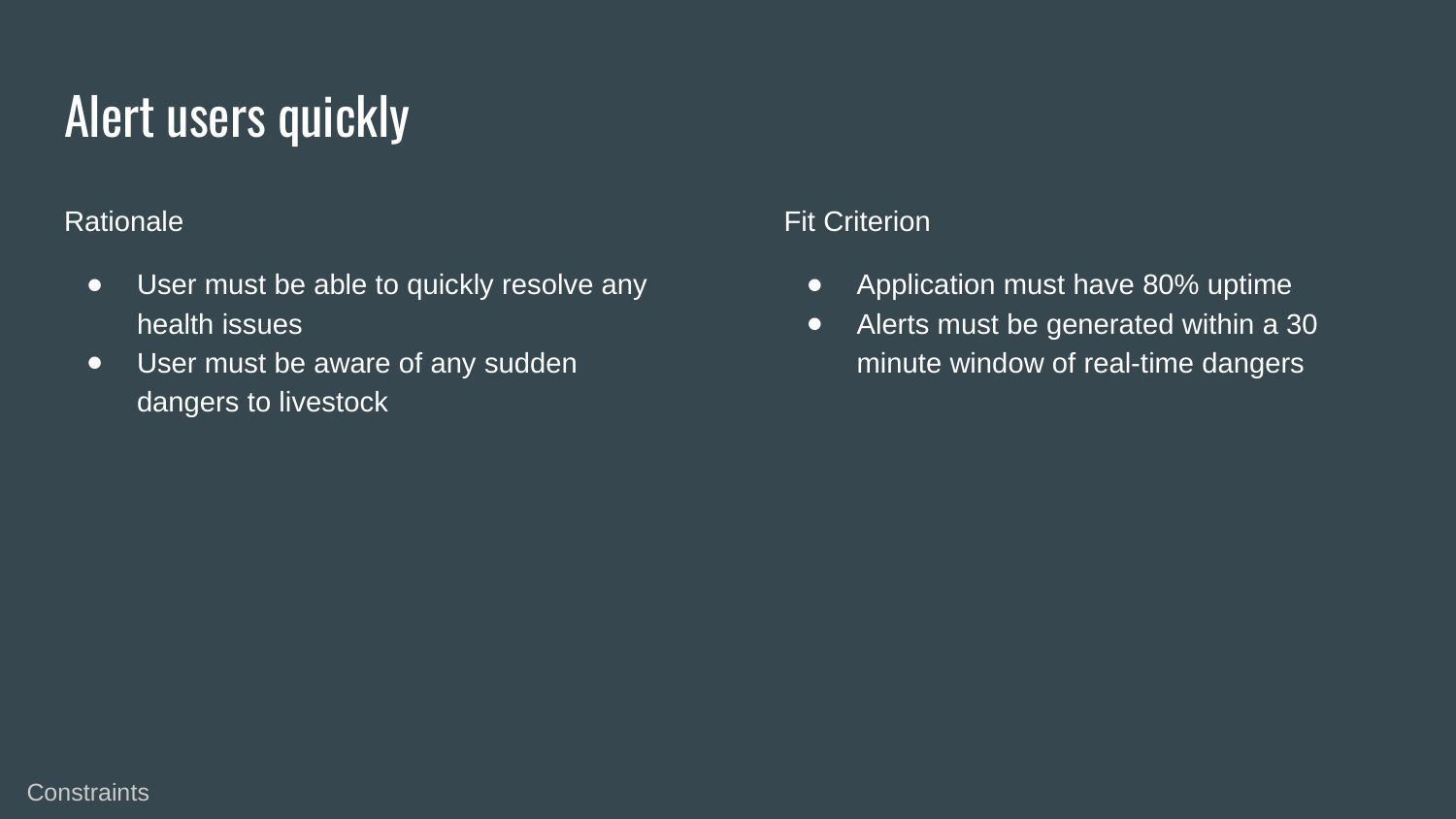

# Alert users quickly
Rationale
User must be able to quickly resolve any health issues
User must be aware of any sudden dangers to livestock
Fit Criterion
Application must have 80% uptime
Alerts must be generated within a 30 minute window of real-time dangers
Constraints